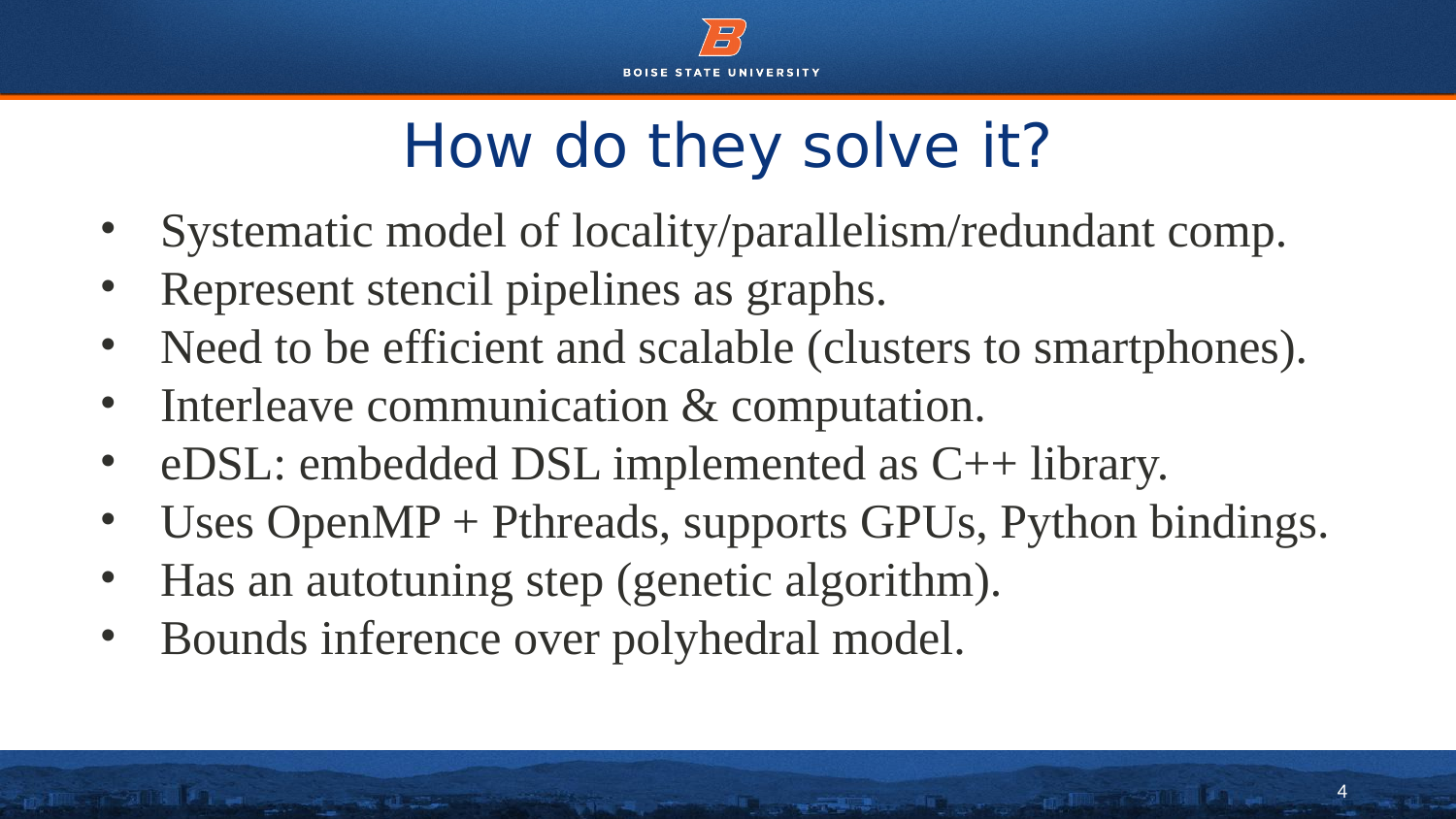

# How do they solve it?
Systematic model of locality/parallelism/redundant comp.
Represent stencil pipelines as graphs.
Need to be efficient and scalable (clusters to smartphones).
Interleave communication & computation.
eDSL: embedded DSL implemented as C++ library.
Uses OpenMP + Pthreads, supports GPUs, Python bindings.
Has an autotuning step (genetic algorithm).
Bounds inference over polyhedral model.